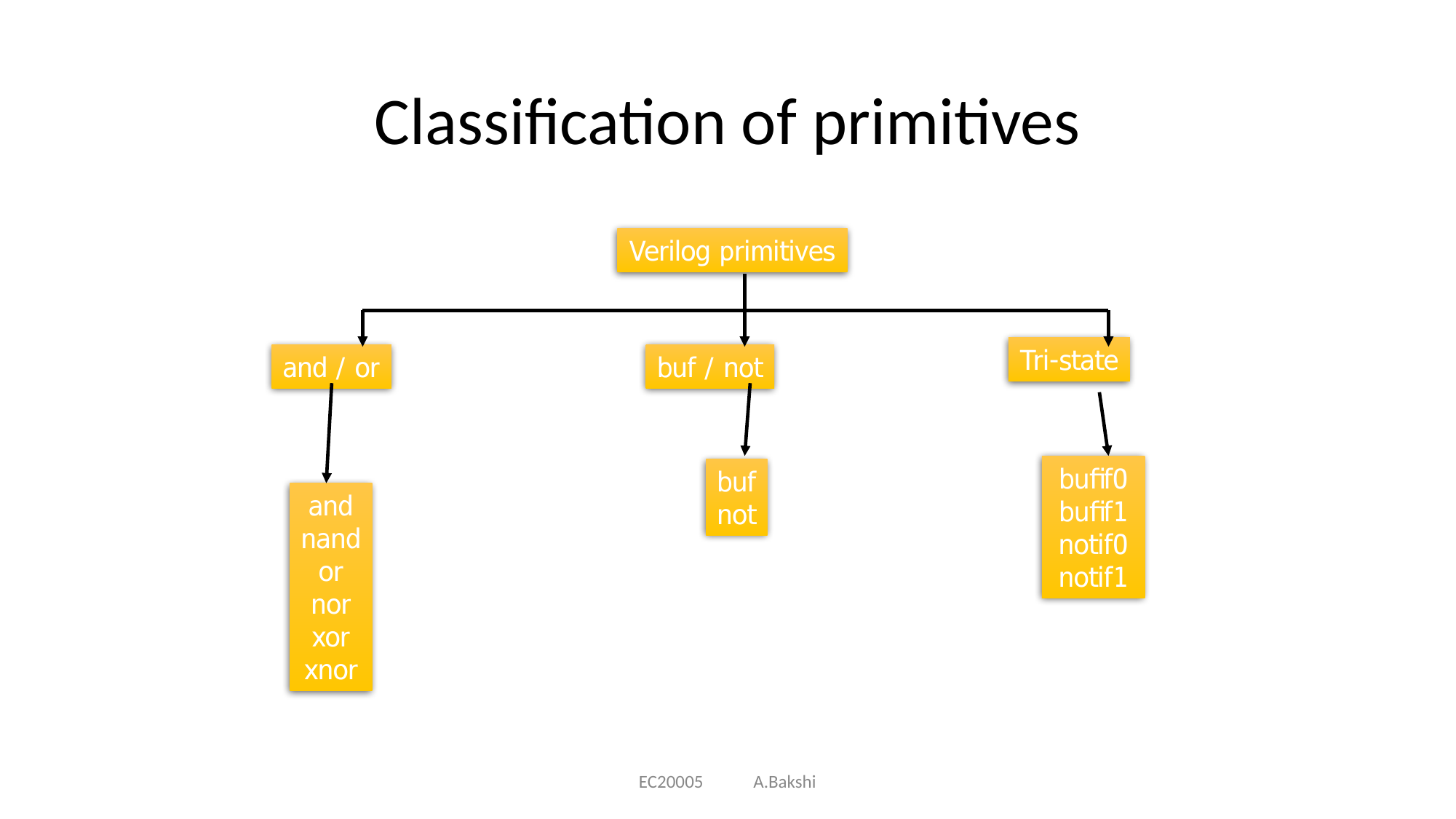

# Classification of primitives
Verilog primitives
Tri-state
buf / not
and / or
bufif0
bufif1
notif0
notif1
buf
not
and
nand
or
nor
xor
xnor
EC20005            A.Bakshi